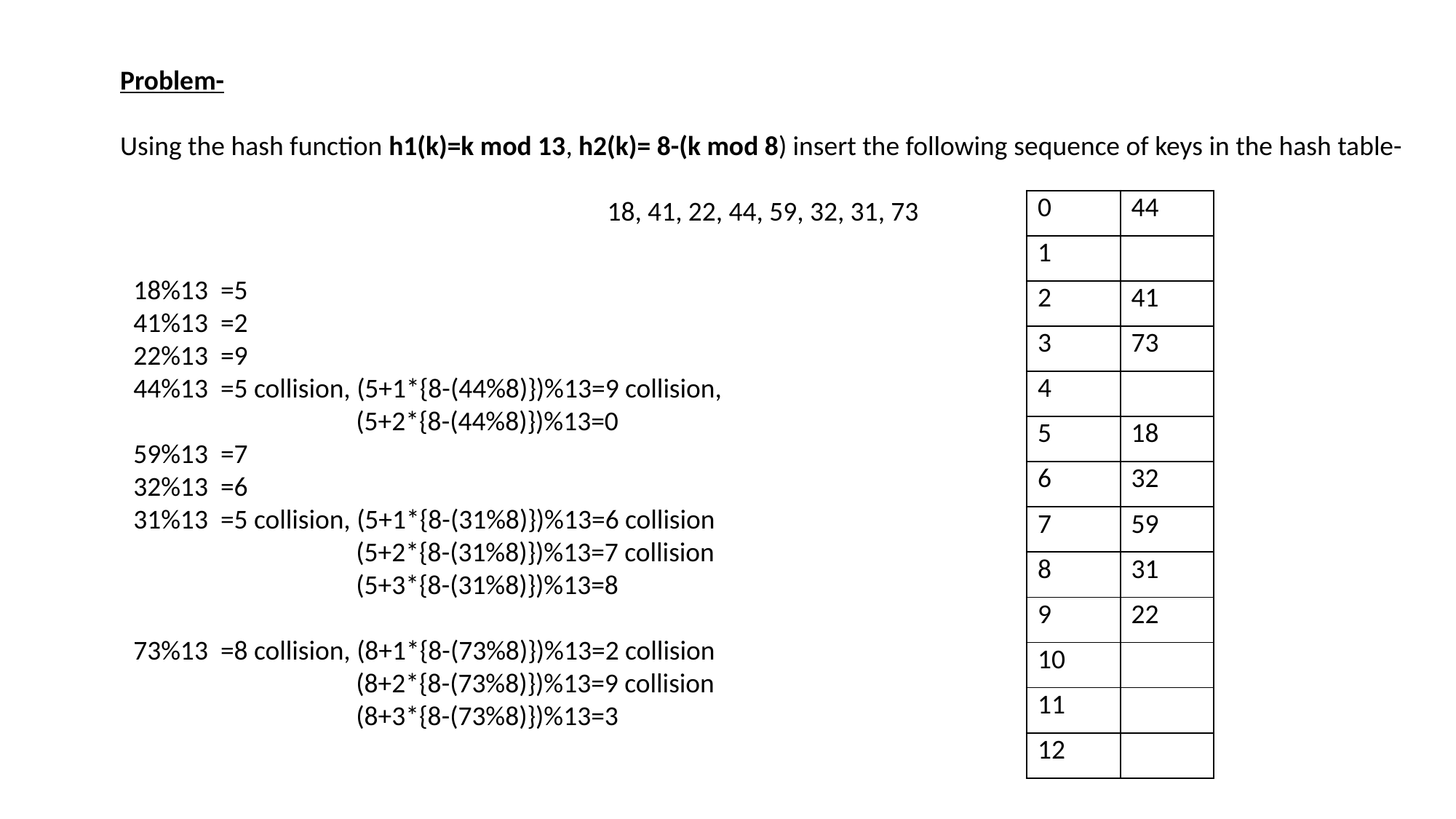

Problem-

Using the hash function h1(k)=k mod 13, h2(k)= 8-(k mod 8) insert the following sequence of keys in the hash table-

18, 41, 22, 44, 59, 32, 31, 73

| 0 | 44 |
| --- | --- |
| 1 |  |
| 2 | 41 |
| 3 | 73 |
| 4 |  |
| 5 | 18 |
| 6 | 32 |
| 7 | 59 |
| 8 | 31 |
| 9 | 22 |
| 10 |  |
| 11 |  |
| 12 |  |
18%13  =5
41%13  =2
22%13  =9
44%13  =5 collision, (5+1*{8-(44%8)})%13=9 collision,
                                    (5+2*{8-(44%8)})%13=0
59%13  =7
32%13  =6
31%13  =5 collision, (5+1*{8-(31%8)})%13=6 collision
                                    (5+2*{8-(31%8)})%13=7 collision
                                    (5+3*{8-(31%8)})%13=8

73%13  =8 collision, (8+1*{8-(73%8)})%13=2 collision
                                    (8+2*{8-(73%8)})%13=9 collision
                                    (8+3*{8-(73%8)})%13=3